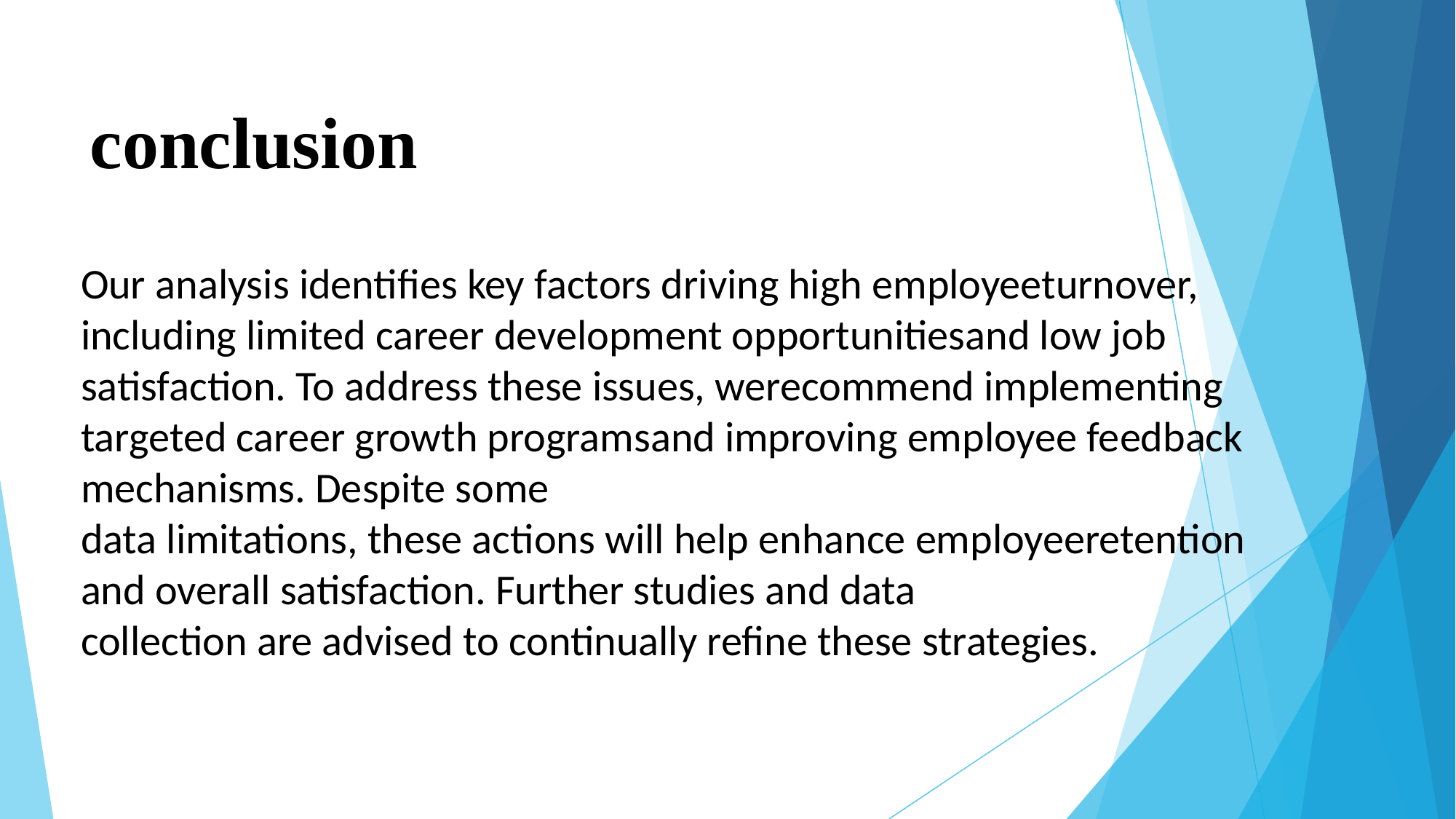

# conclusion
Our analysis identifies key factors driving high employeeturnover, including limited career development opportunitiesand low job satisfaction. To address these issues, werecommend implementing targeted career growth programsand improving employee feedback mechanisms. Despite some
data limitations, these actions will help enhance employeeretention and overall satisfaction. Further studies and data
collection are advised to continually refine these strategies.